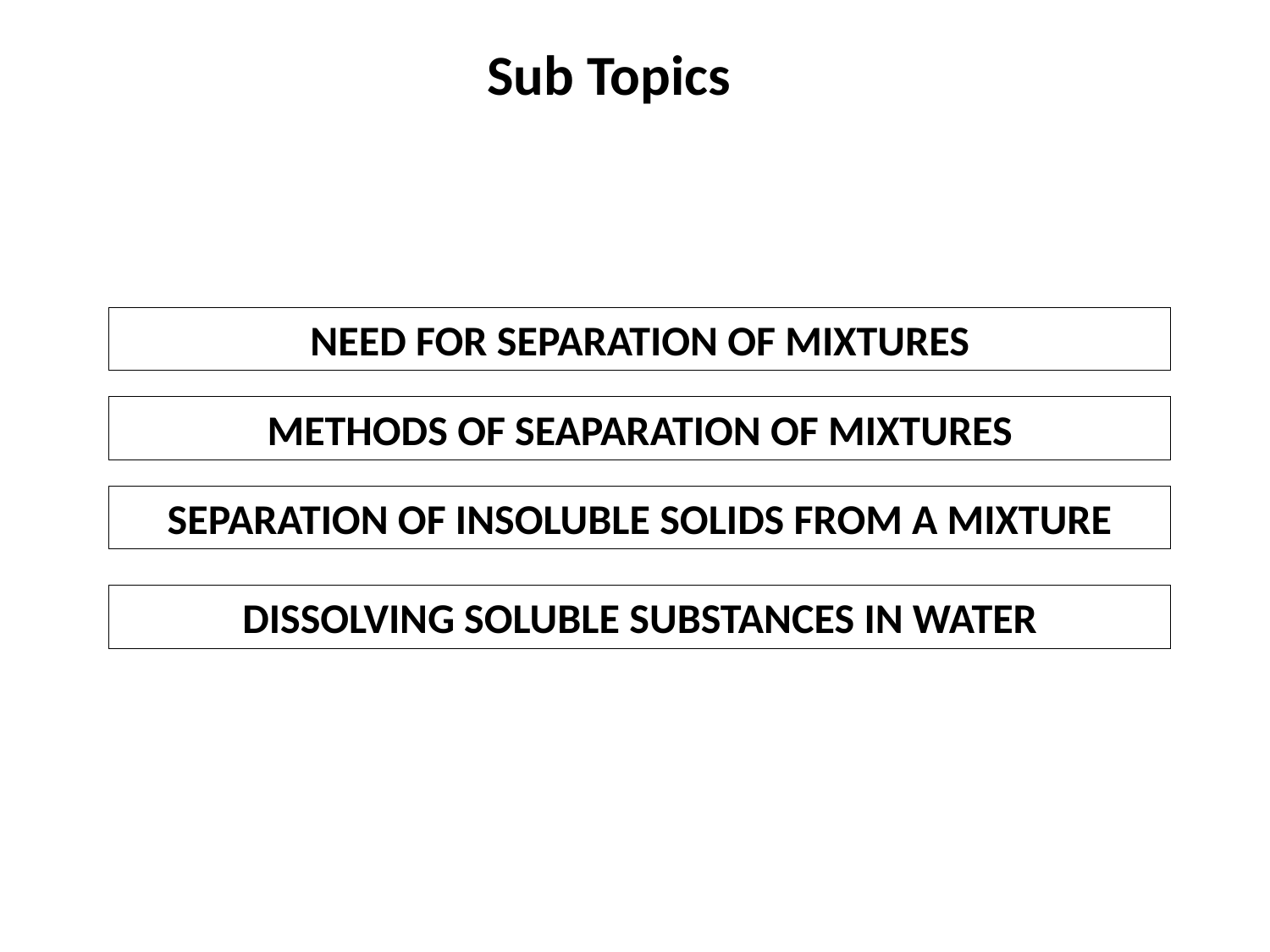

# Sub Topics
NEED FOR SEPARATION OF MIXTURES
METHODS OF SEAPARATION OF MIXTURES
SEPARATION OF INSOLUBLE SOLIDS FROM A MIXTURE
DISSOLVING SOLUBLE SUBSTANCES IN WATER